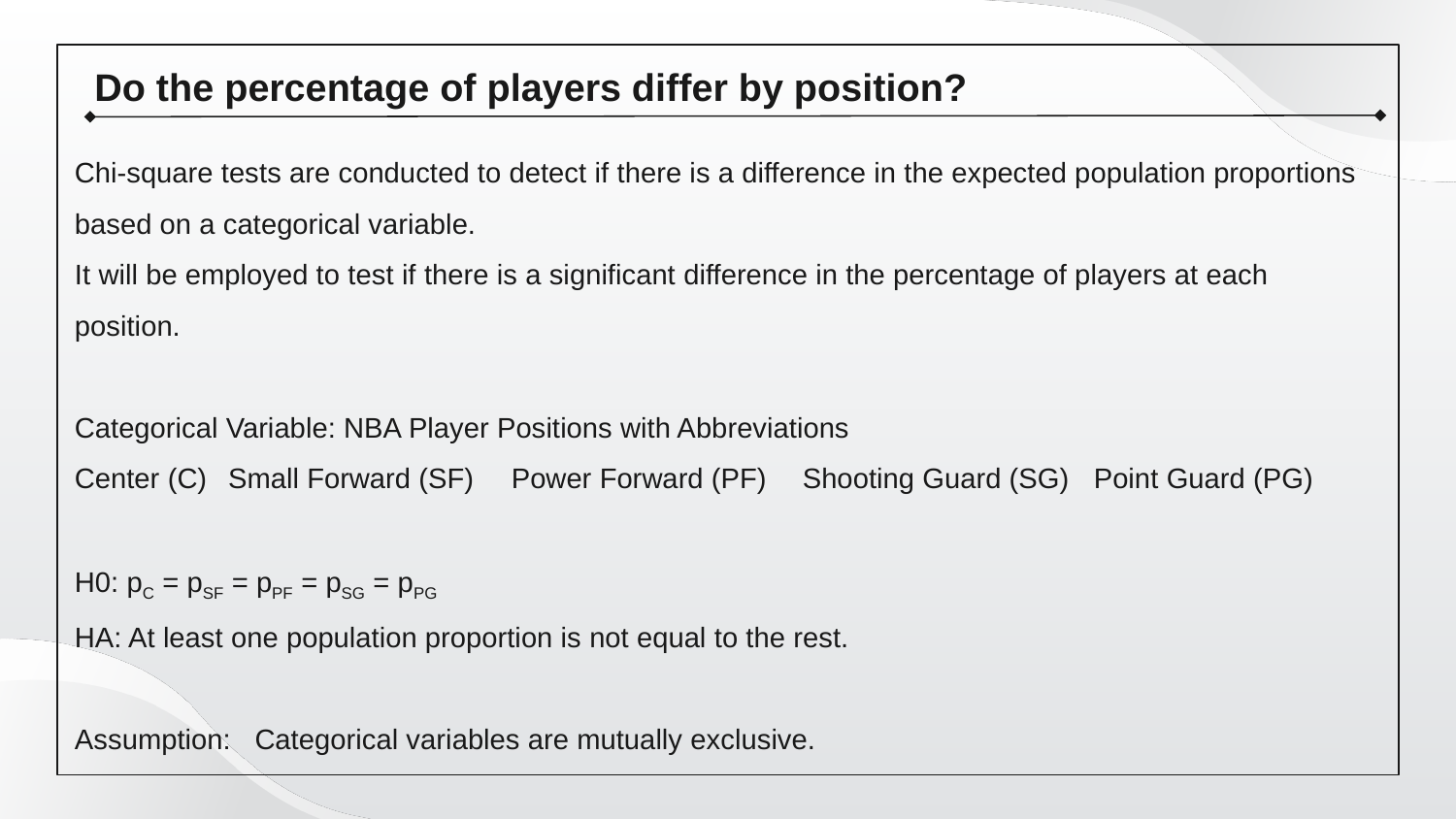

# Do the percentage of players differ by position?
Chi-square tests are conducted to detect if there is a difference in the expected population proportions based on a categorical variable.
It will be employed to test if there is a significant difference in the percentage of players at each position.

Categorical Variable: NBA Player Positions with Abbreviations
Center (C)	 Small Forward (SF)	Power Forward (PF)	Shooting Guard (SG)	Point Guard (PG)

H0: pC = pSF = pPF = pSG = pPG
HA: At least one population proportion is not equal to the rest.

Assumption:   Categorical variables are mutually exclusive.